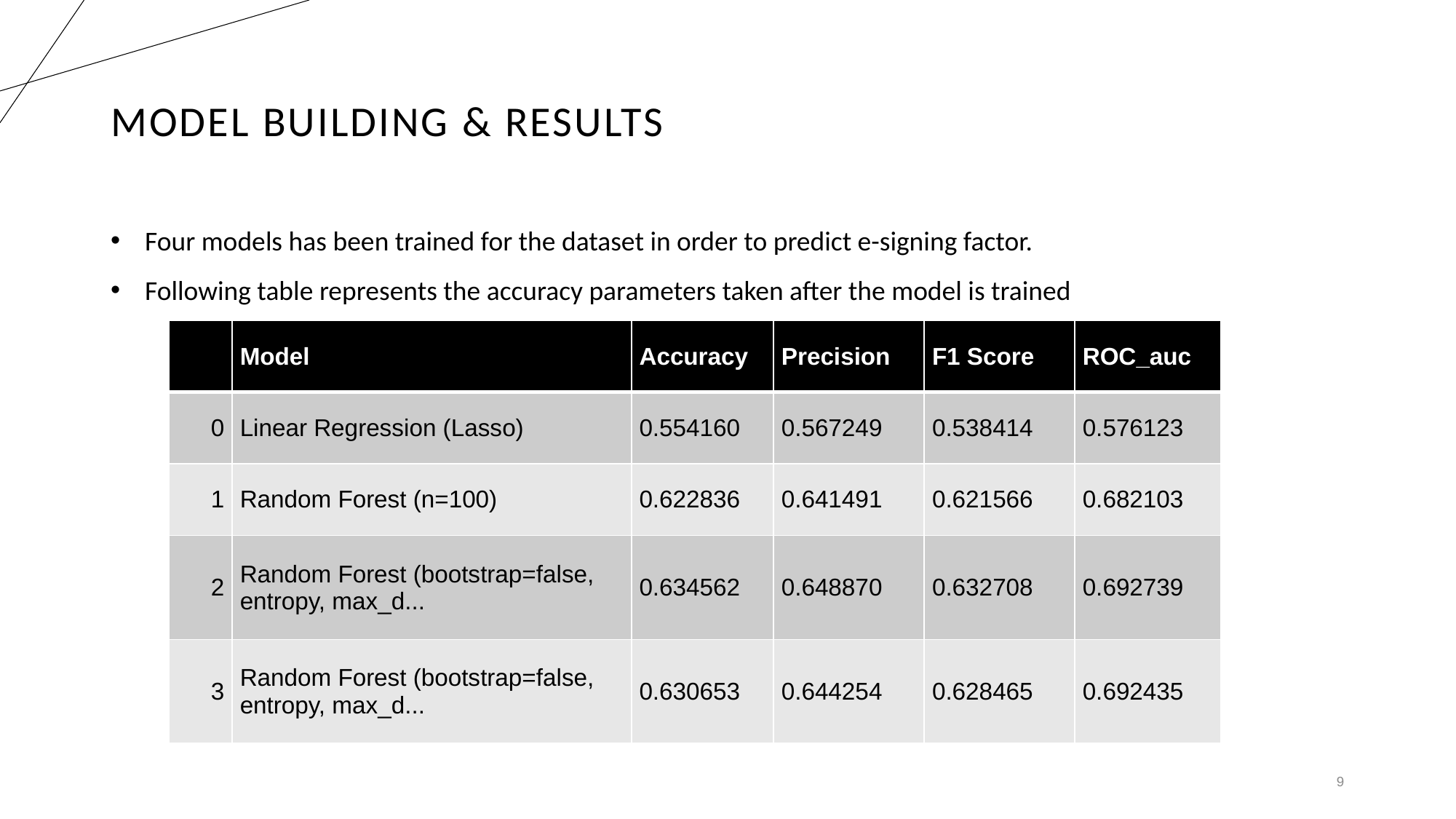

# Model Building & Results
Four models has been trained for the dataset in order to predict e-signing factor.
Following table represents the accuracy parameters taken after the model is trained

|  | Model | Accuracy | Precision | F1 Score | ROC\_auc |
| --- | --- | --- | --- | --- | --- |
| 0 | Linear Regression (Lasso) | 0.554160 | 0.567249 | 0.538414 | 0.576123 |
| 1 | Random Forest (n=100) | 0.622836 | 0.641491 | 0.621566 | 0.682103 |
| 2 | Random Forest (bootstrap=false, entropy, max\_d... | 0.634562 | 0.648870 | 0.632708 | 0.692739 |
| 3 | Random Forest (bootstrap=false, entropy, max\_d... | 0.630653 | 0.644254 | 0.628465 | 0.692435 |
9